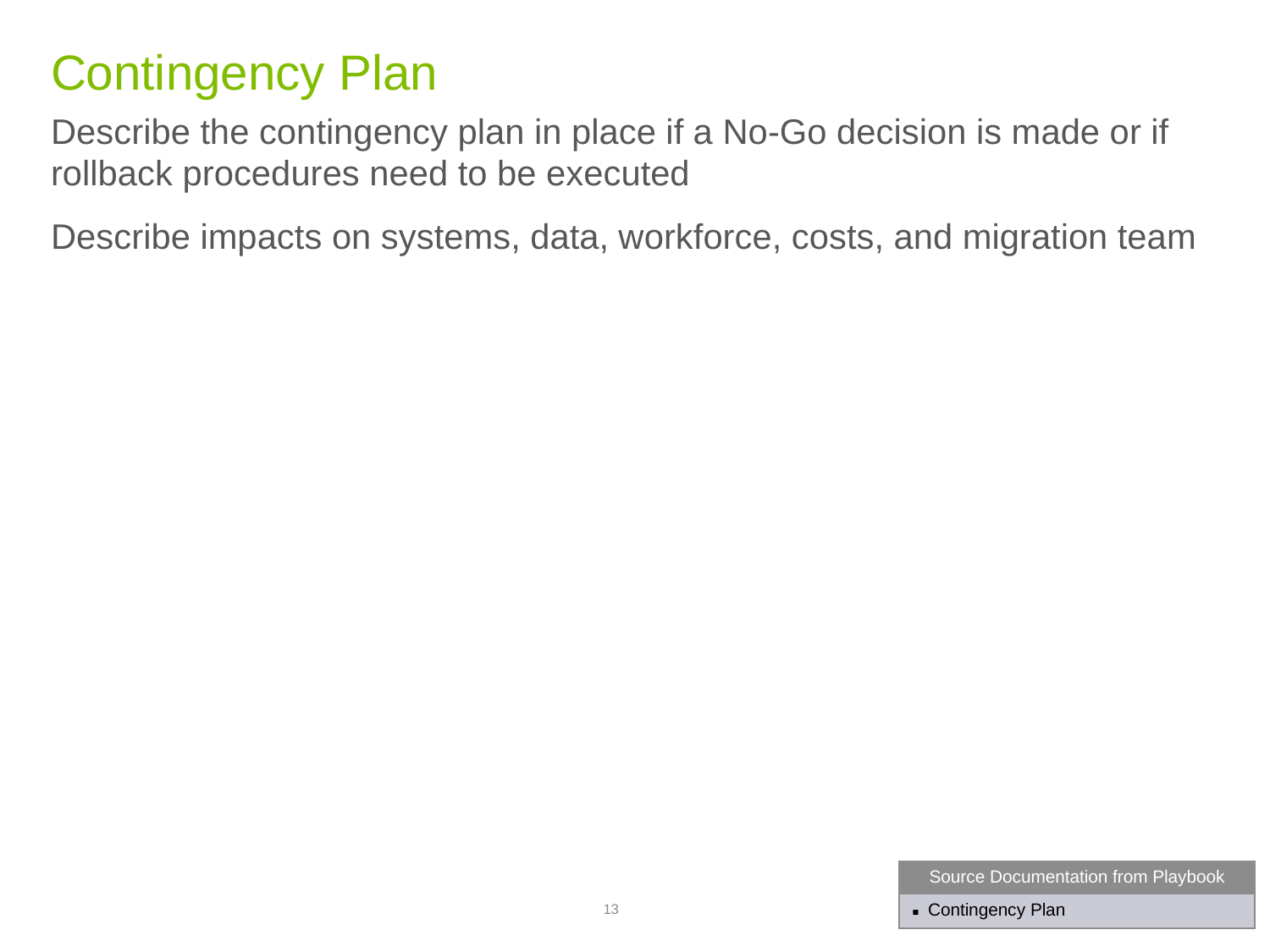

# Contingency Plan
Describe the contingency plan in place if a No-Go decision is made or if rollback procedures need to be executed
Describe impacts on systems, data, workforce, costs, and migration team
| Source Documentation from Playbook |
| --- |
| Contingency Plan |